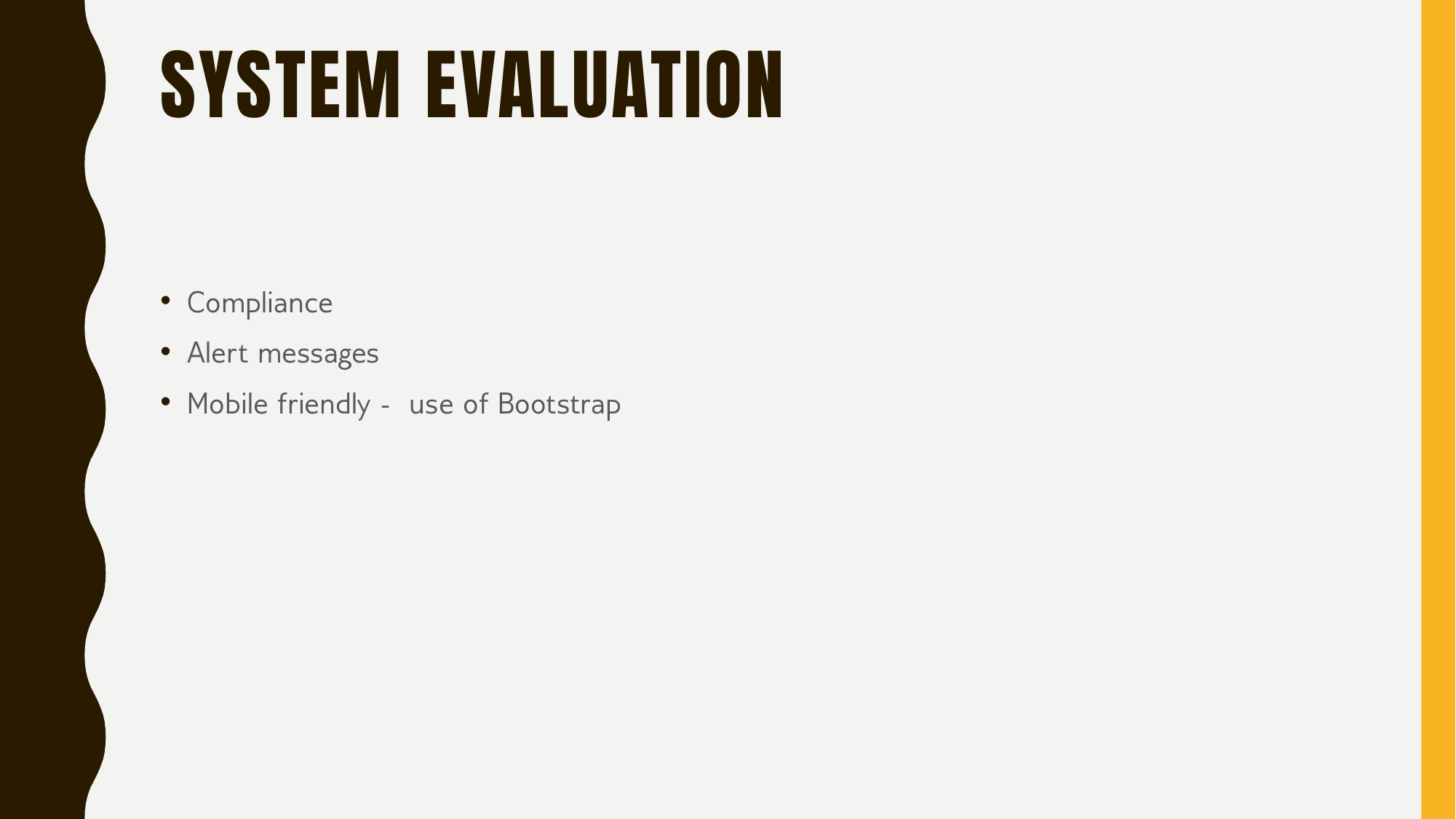

# System evaluation
Compliance
Alert messages
Mobile friendly -  use of Bootstrap